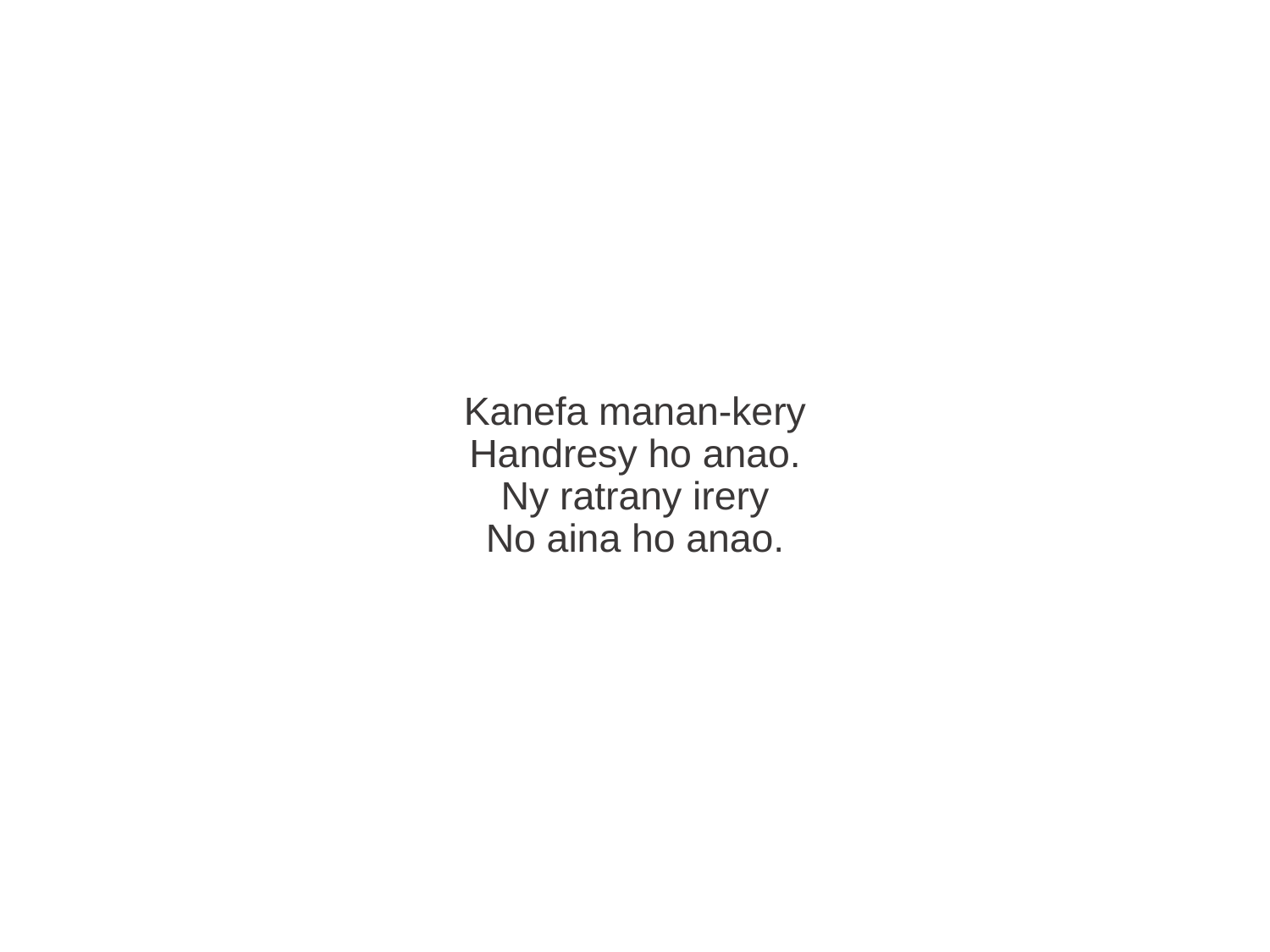

Kanefa manan-kery
Handresy ho anao.
Ny ratrany irery
No aina ho anao.